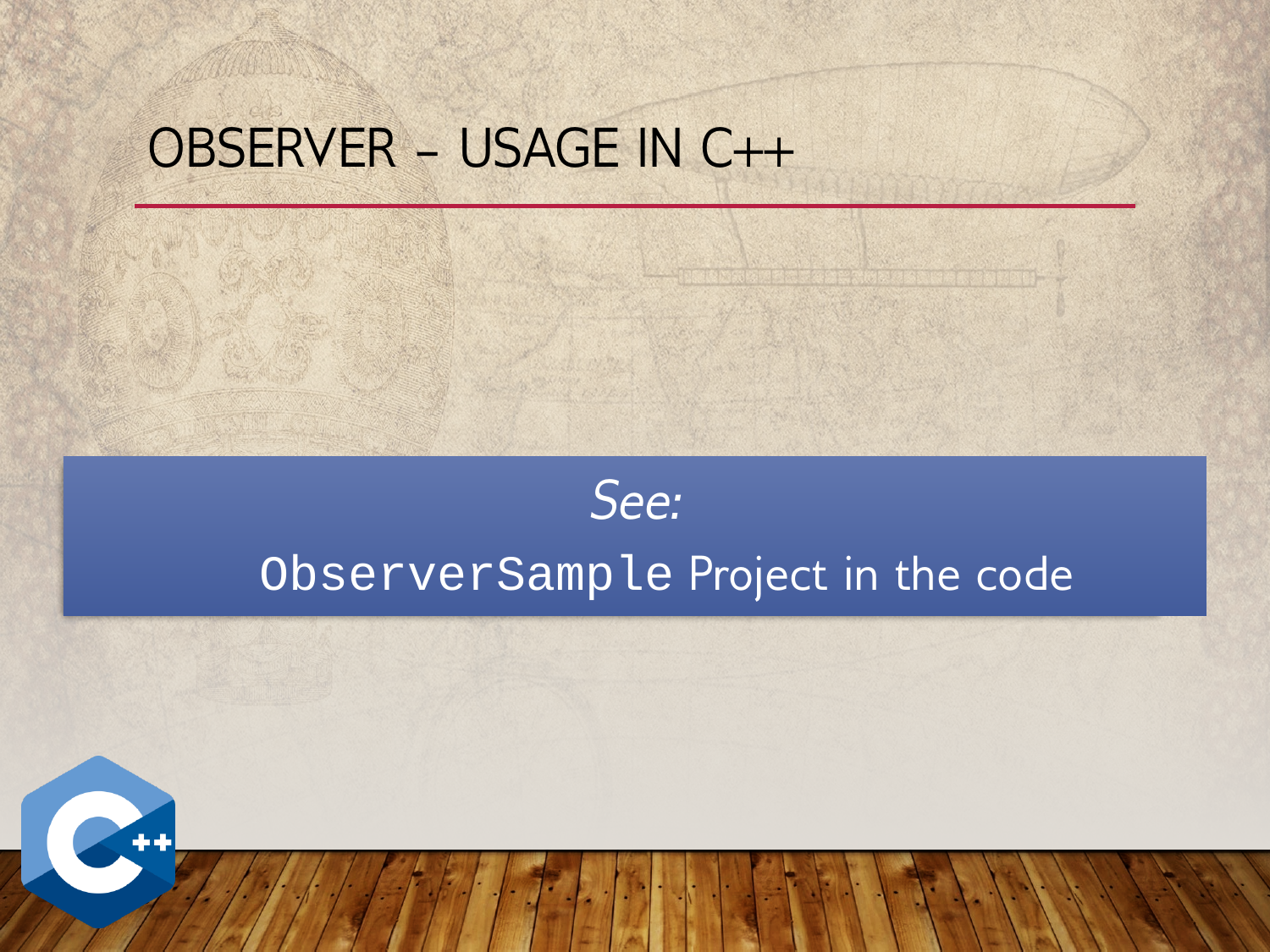

# Observer – Usage in C++
See:
ObserverSample Project in the code